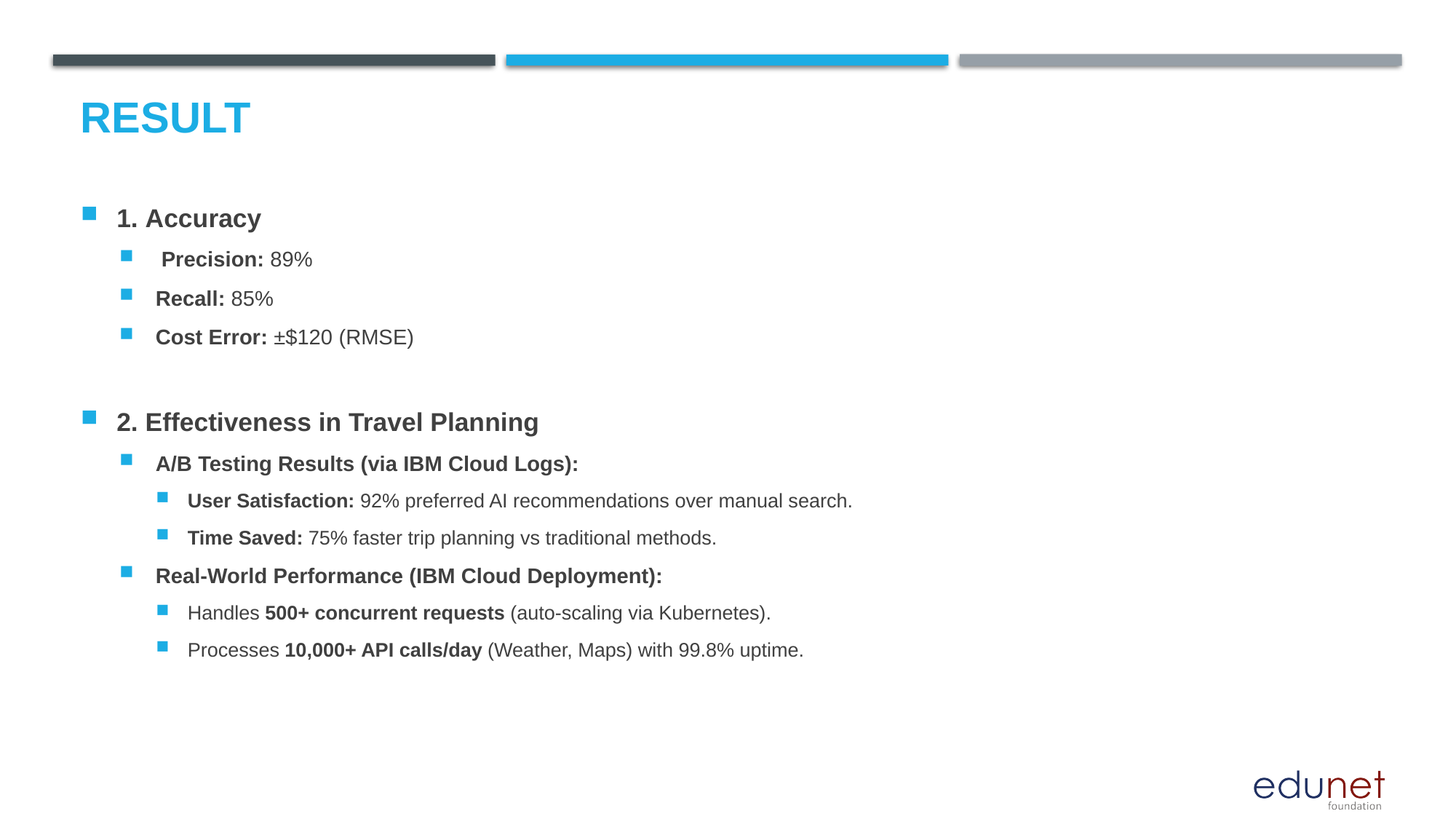

# Result
1. Accuracy
 Precision: 89%
Recall: 85%
Cost Error: ±$120 (RMSE)

2. Effectiveness in Travel Planning
A/B Testing Results (via IBM Cloud Logs):
User Satisfaction: 92% preferred AI recommendations over manual search.
Time Saved: 75% faster trip planning vs traditional methods.
Real-World Performance (IBM Cloud Deployment):
Handles 500+ concurrent requests (auto-scaling via Kubernetes).
Processes 10,000+ API calls/day (Weather, Maps) with 99.8% uptime.